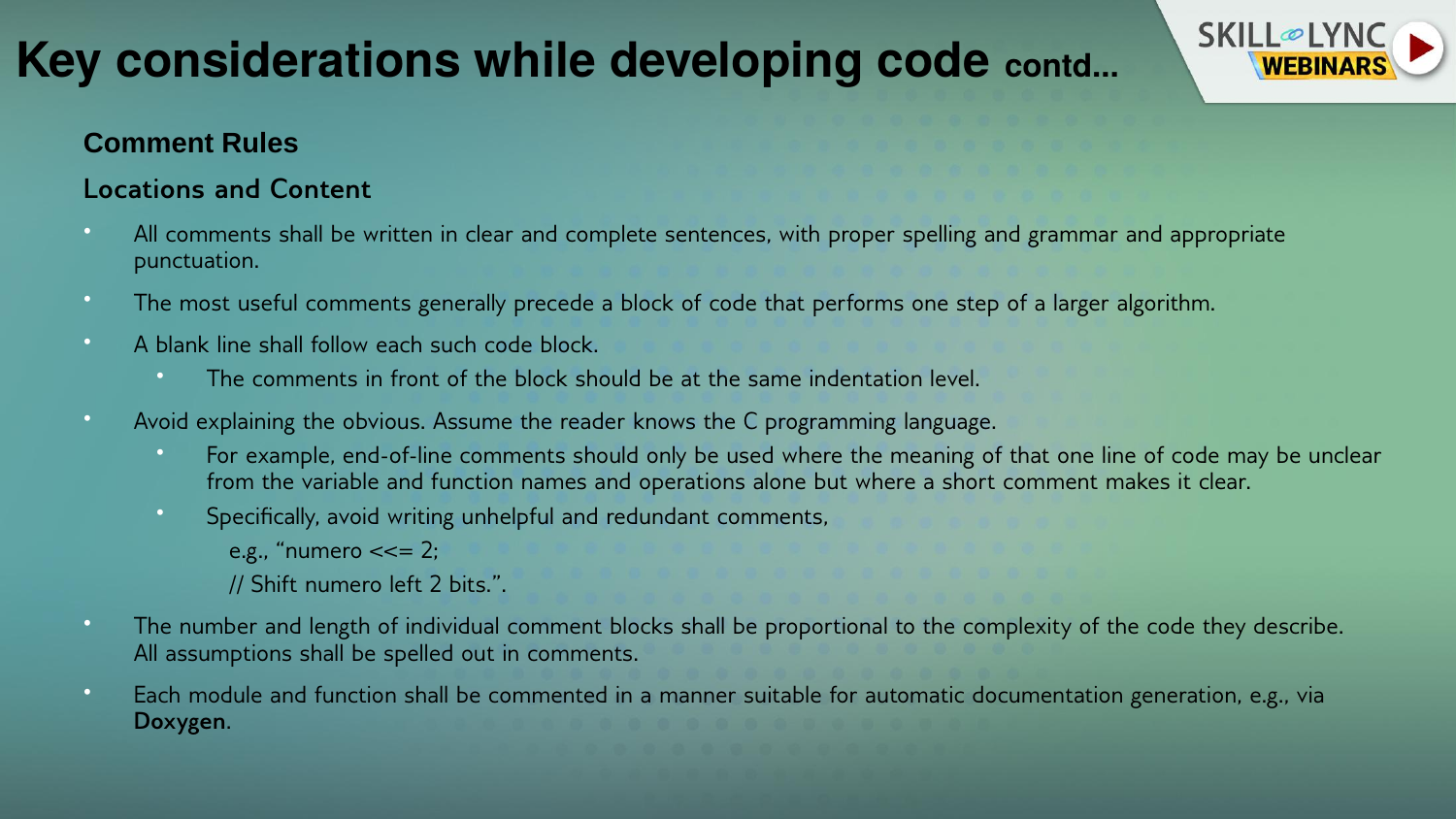

Key considerations while developing code contd...
Comment Rules
Locations and Content
All comments shall be written in clear and complete sentences, with proper spelling and grammar and appropriate punctuation.
The most useful comments generally precede a block of code that performs one step of a larger algorithm.
A blank line shall follow each such code block.
The comments in front of the block should be at the same indentation level.
Avoid explaining the obvious. Assume the reader knows the C programming language.
For example, end-of-line comments should only be used where the meaning of that one line of code may be unclear from the variable and function names and operations alone but where a short comment makes it clear.
Specifically, avoid writing unhelpful and redundant comments,
e.g., “numero <<= 2;
// Shift numero left 2 bits.”.
The number and length of individual comment blocks shall be proportional to the complexity of the code they describe.
All assumptions shall be spelled out in comments.
Each module and function shall be commented in a manner suitable for automatic documentation generation, e.g., via Doxygen.